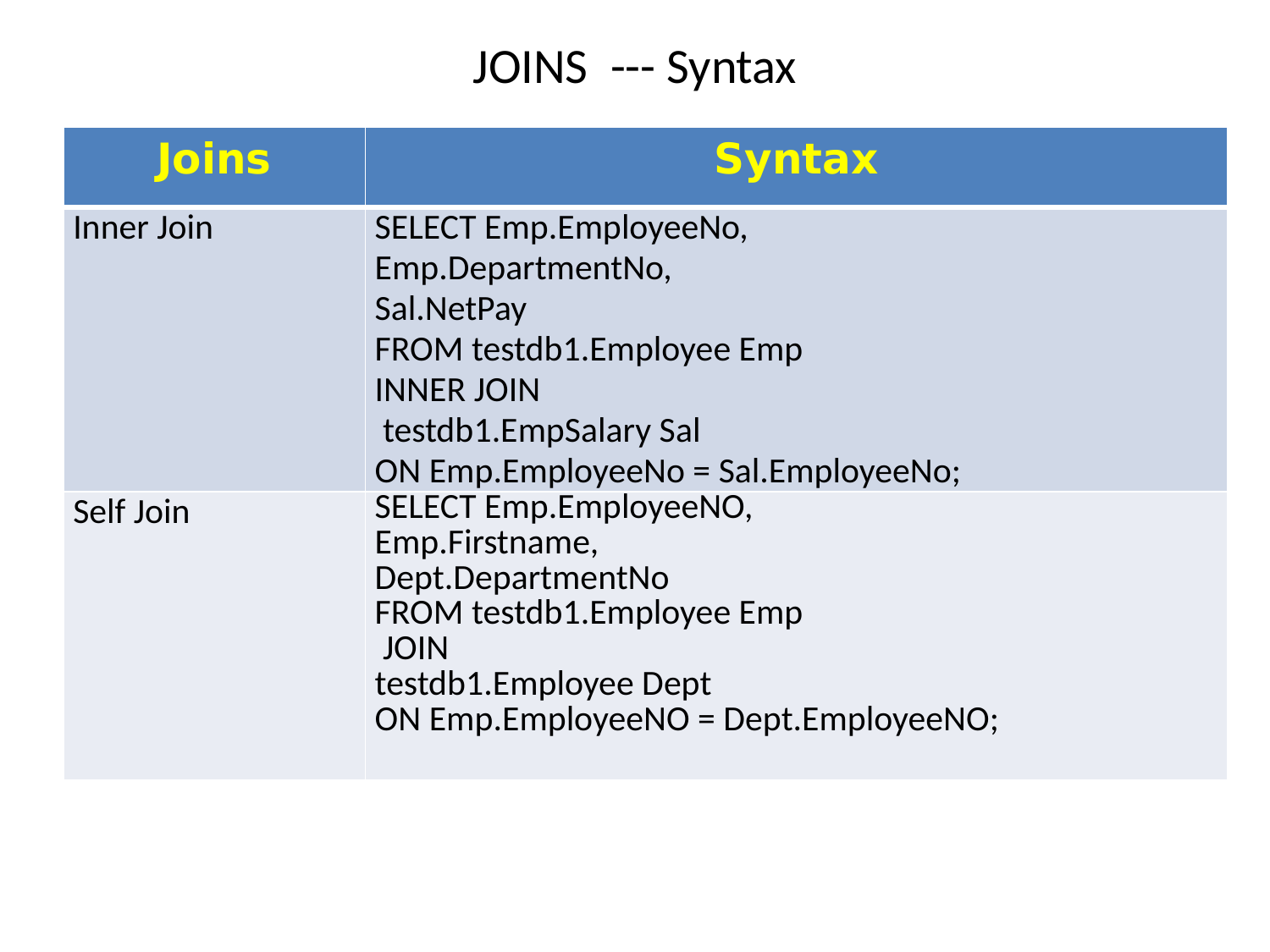

# JOINS  --- Syntax
| Joins | Syntax |
| --- | --- |
| Inner Join | SELECT Emp.EmployeeNo, Emp.DepartmentNo, Sal.NetPay FROM testdb1.Employee Emp INNER JOIN testdb1.EmpSalary Sal ON Emp.EmployeeNo = Sal.EmployeeNo; |
| Self Join | SELECT Emp.EmployeeNO, Emp.Firstname, Dept.DepartmentNo FROM testdb1.Employee Emp JOIN testdb1.Employee Dept ON Emp.EmployeeNO = Dept.EmployeeNO; |